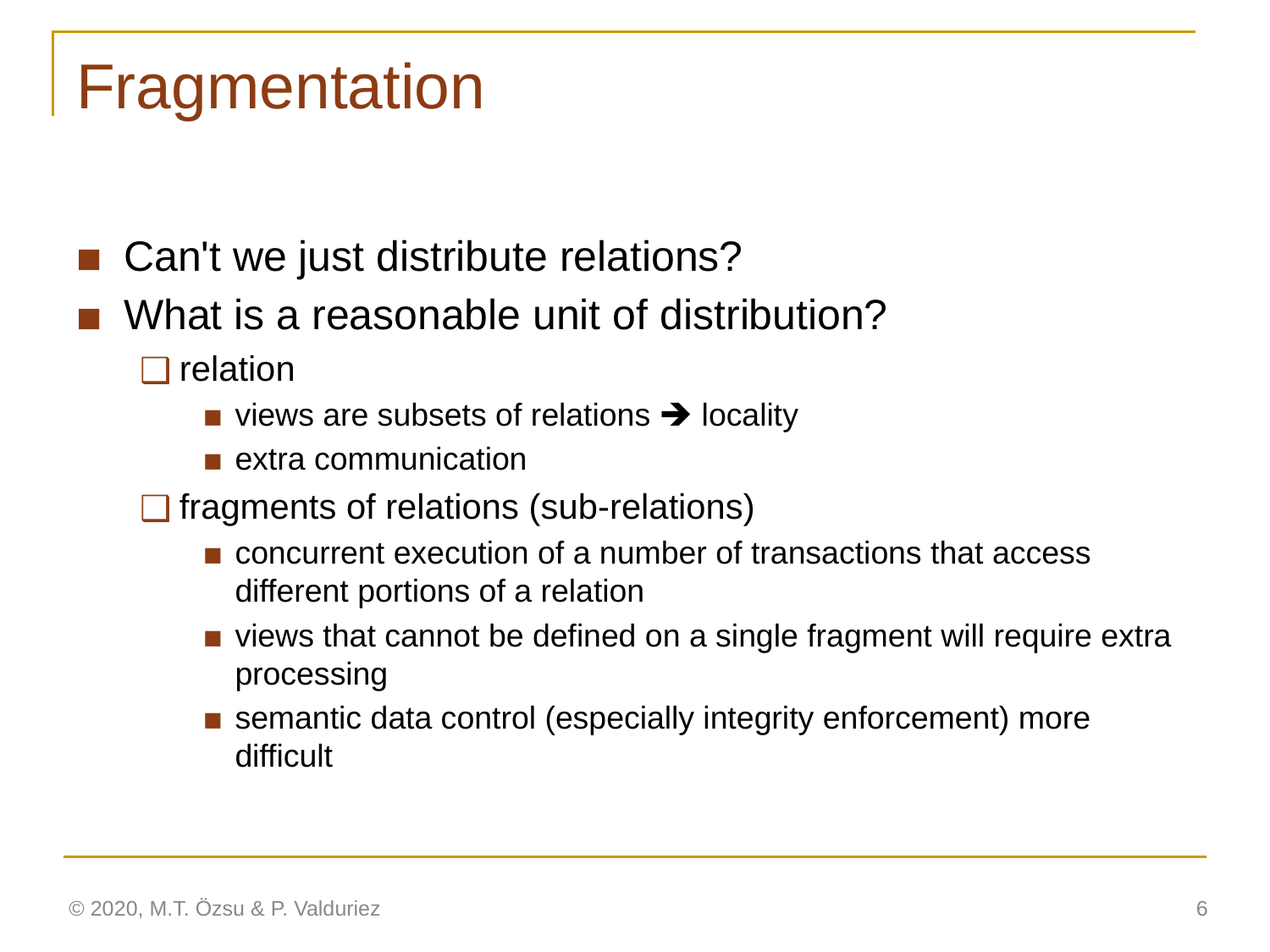

# Fragmentation
Can't we just distribute relations?
What is a reasonable unit of distribution?
relation
views are subsets of relations 🡺 locality
extra communication
fragments of relations (sub-relations)
concurrent execution of a number of transactions that access different portions of a relation
views that cannot be defined on a single fragment will require extra processing
semantic data control (especially integrity enforcement) more difficult
© 2020, M.T. Özsu & P. Valduriez
6